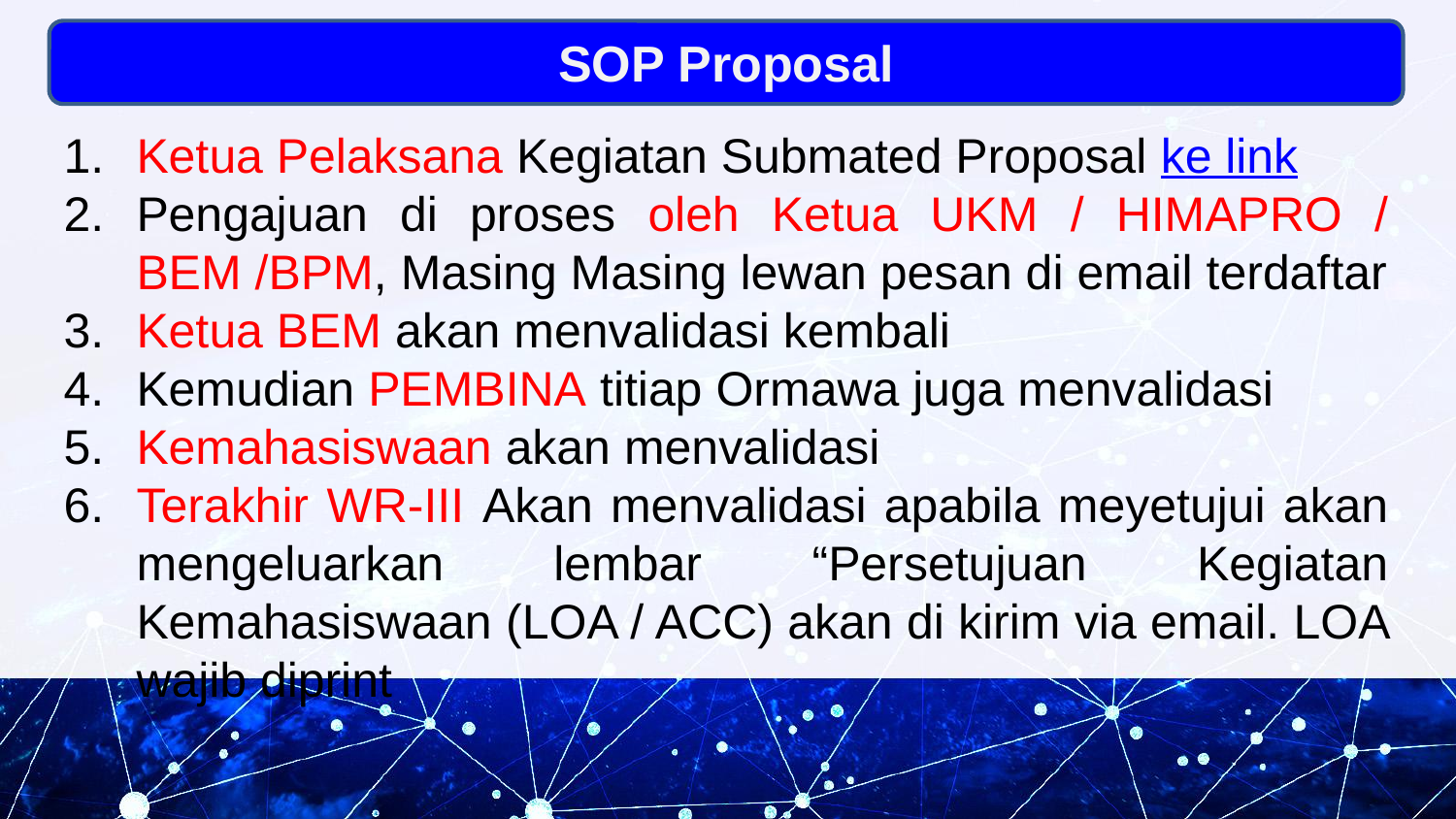

SOP Proposal
Ketua Pelaksana Kegiatan Submated Proposal ke link
Pengajuan di proses oleh Ketua UKM / HIMAPRO / BEM /BPM, Masing Masing lewan pesan di email terdaftar
Ketua BEM akan menvalidasi kembali
Kemudian PEMBINA titiap Ormawa juga menvalidasi
Kemahasiswaan akan menvalidasi
Terakhir WR-III Akan menvalidasi apabila meyetujui akan mengeluarkan lembar “Persetujuan Kegiatan Kemahasiswaan (LOA / ACC) akan di kirim via email. LOA wajib diprint